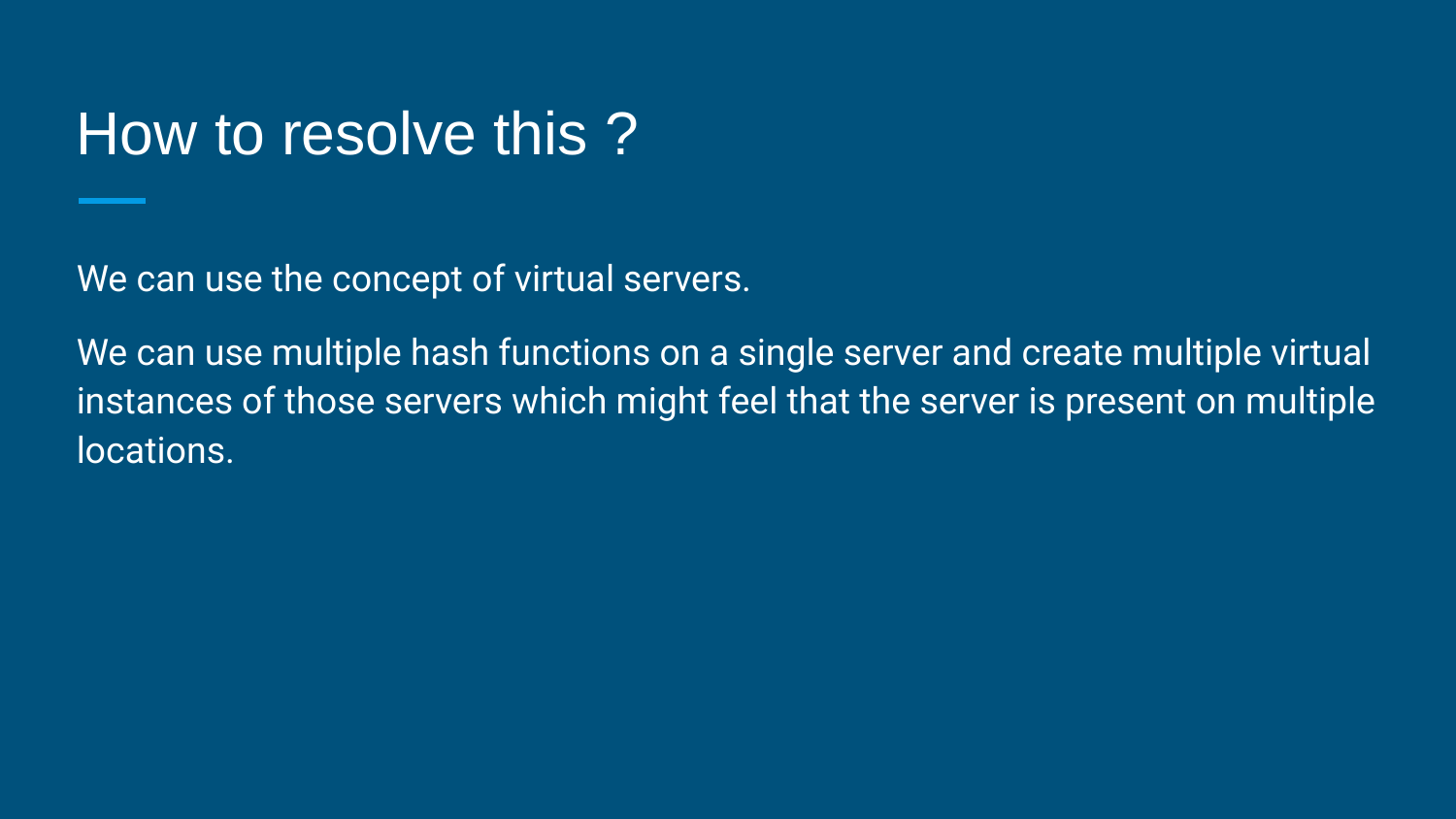

# How to resolve this ?
We can use the concept of virtual servers.
We can use multiple hash functions on a single server and create multiple virtual instances of those servers which might feel that the server is present on multiple locations.